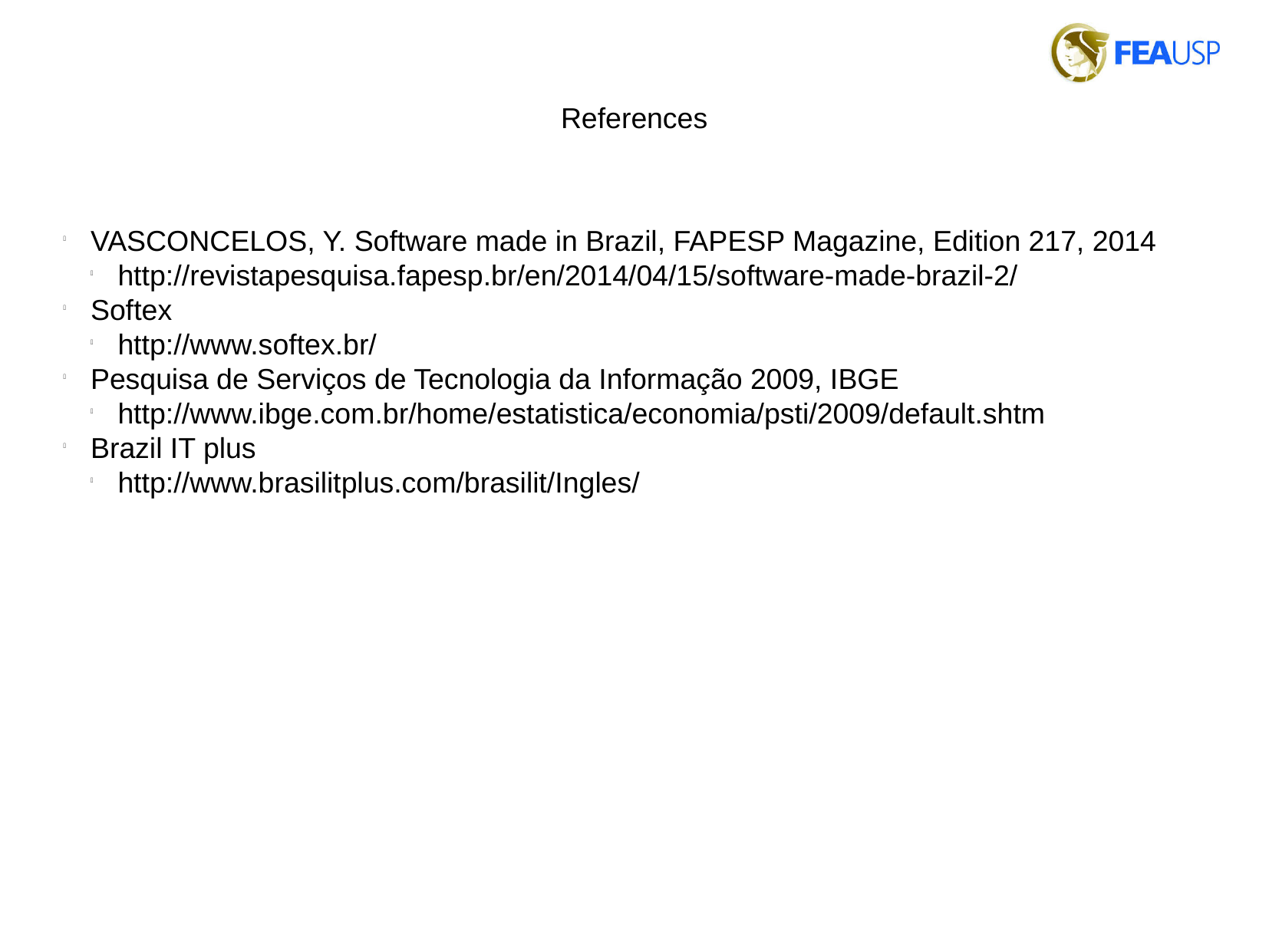

References
VASCONCELOS, Y. Software made in Brazil, FAPESP Magazine, Edition 217, 2014
http://revistapesquisa.fapesp.br/en/2014/04/15/software-made-brazil-2/
Softex
http://www.softex.br/
Pesquisa de Serviços de Tecnologia da Informação 2009, IBGE
http://www.ibge.com.br/home/estatistica/economia/psti/2009/default.shtm
Brazil IT plus
http://www.brasilitplus.com/brasilit/Ingles/